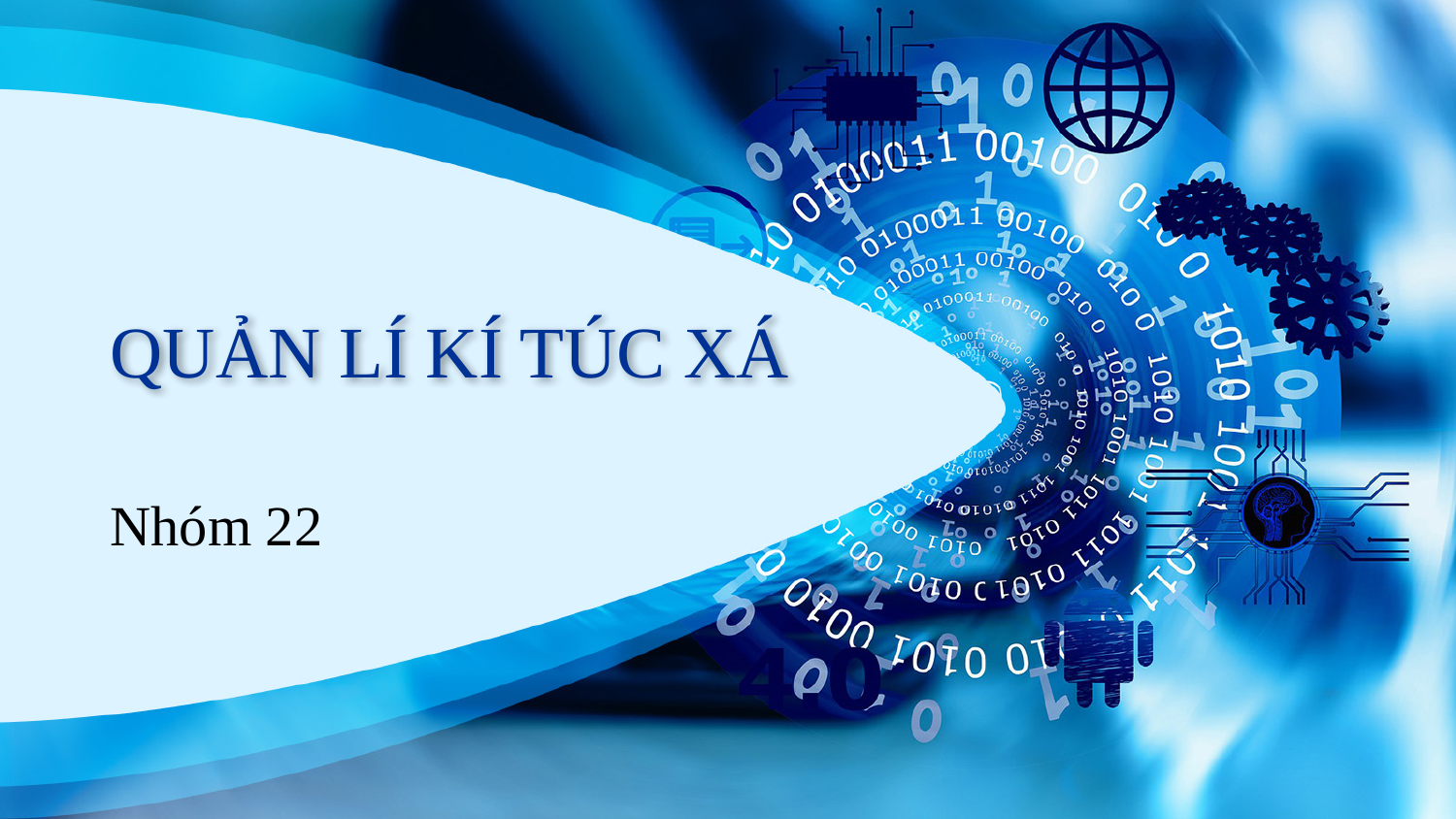

# QUẢN LÍ KÍ TÚC XÁ
Nhóm 22